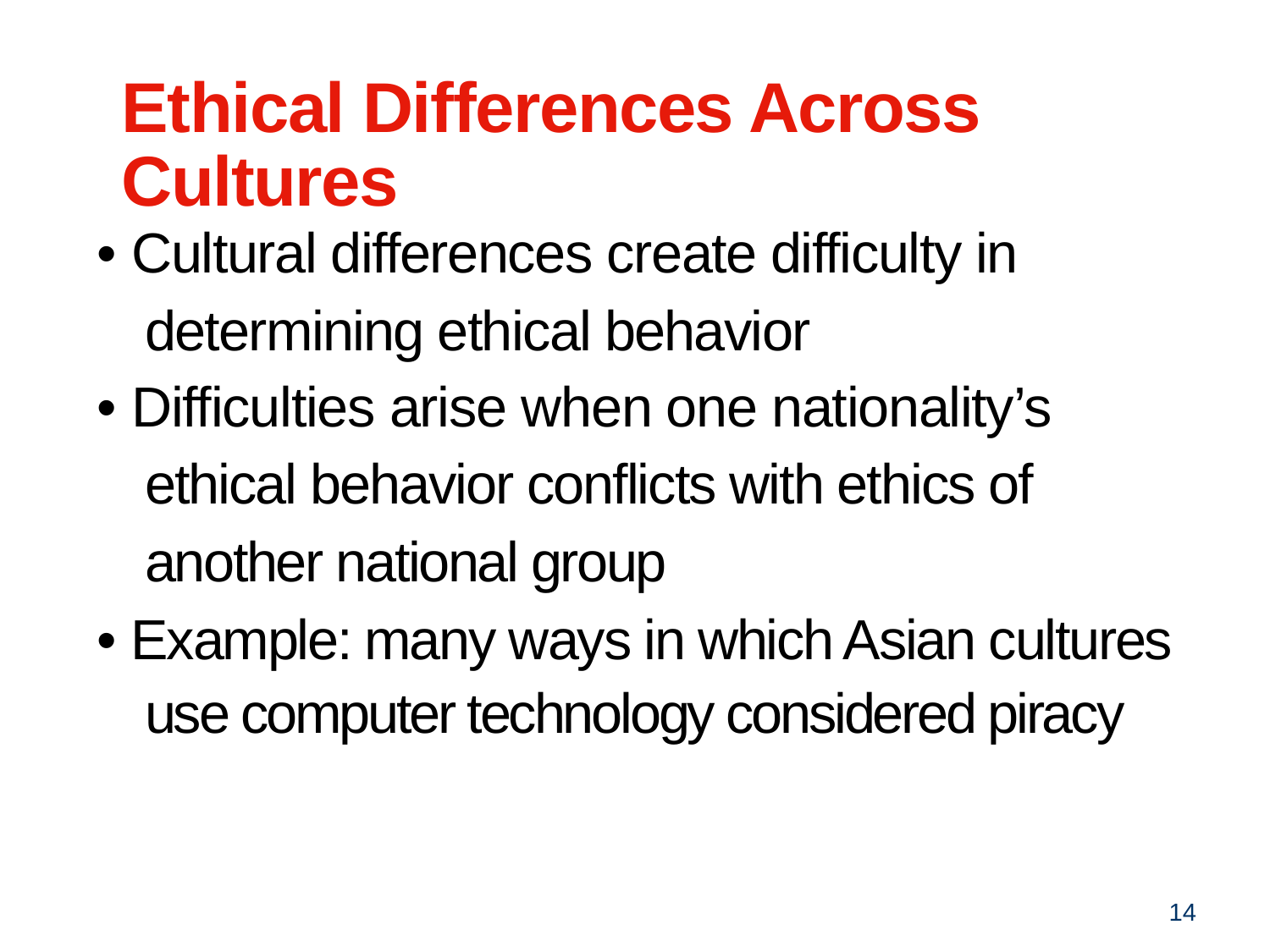

Ethical Differences Across Cultures
• Cultural differences create difficulty in
determining ethical behavior
• Difficulties arise when one nationality’s
ethical behavior conflicts with ethics of
another national group
• Example: many ways in which Asian cultures
use computer technology considered piracy
14